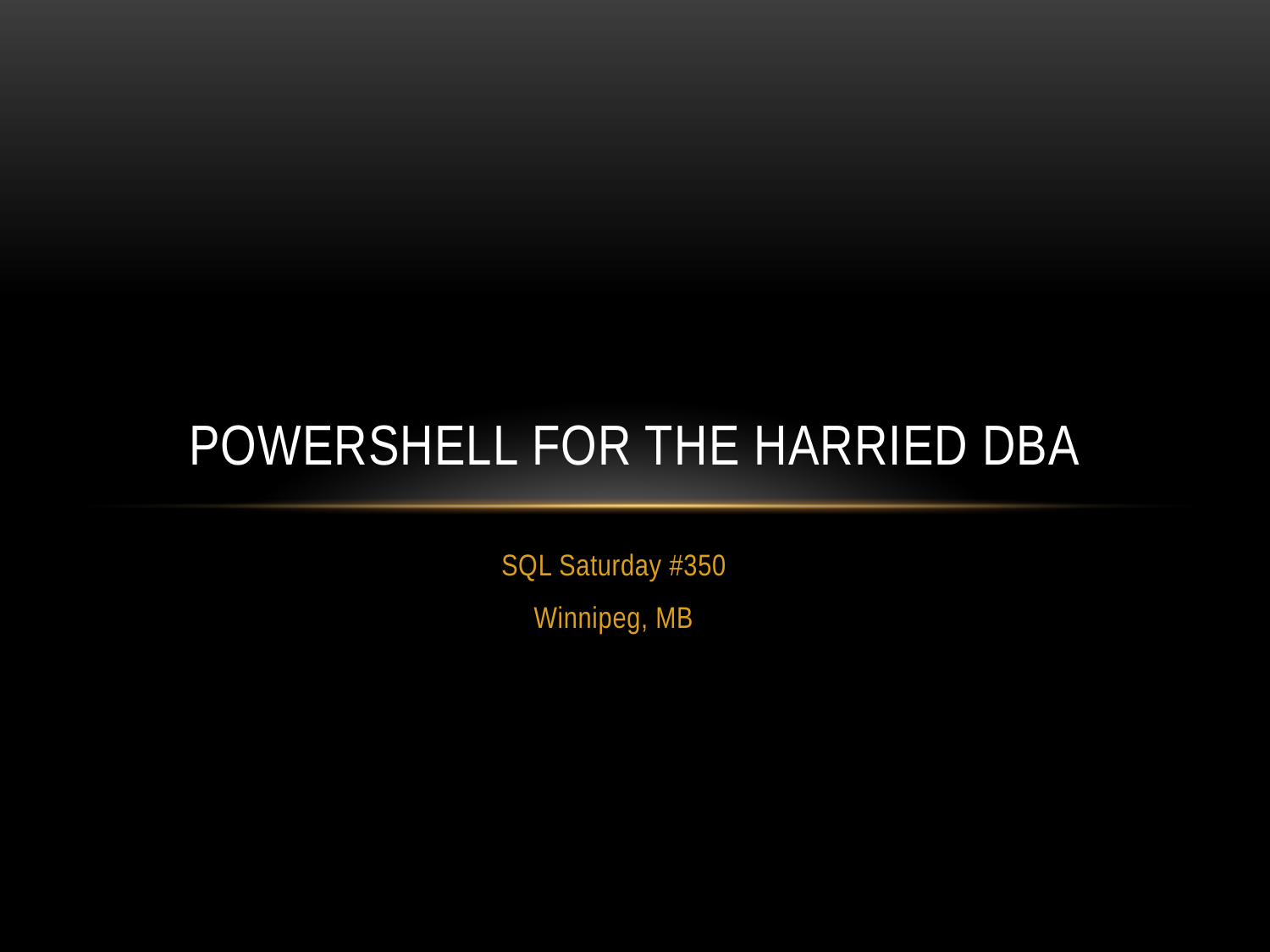

# Powershell for the harried DBA
SQL Saturday #350
Winnipeg, MB